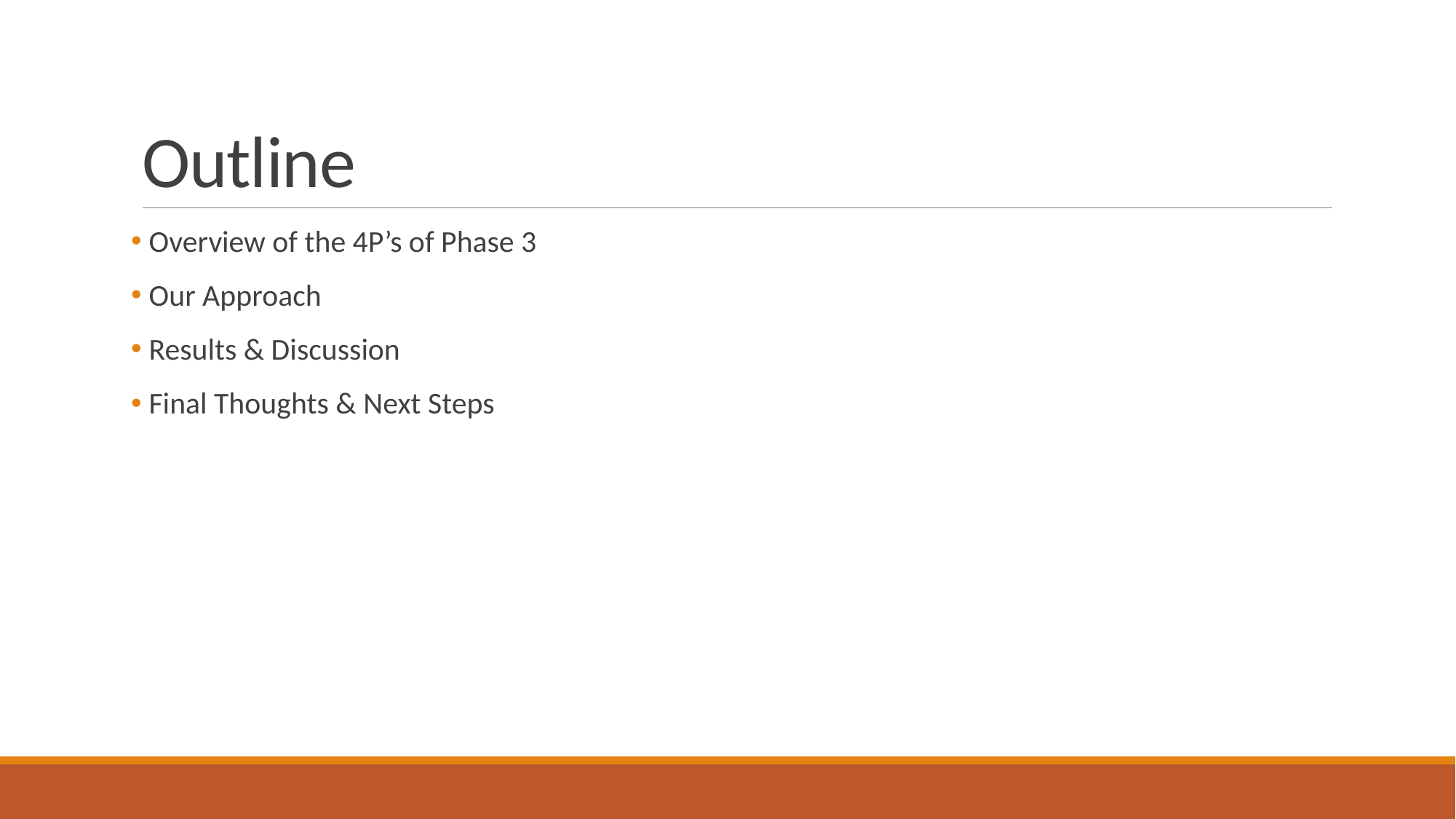

# Outline
 Overview of the 4P’s of Phase 3
 Our Approach
 Results & Discussion
 Final Thoughts & Next Steps